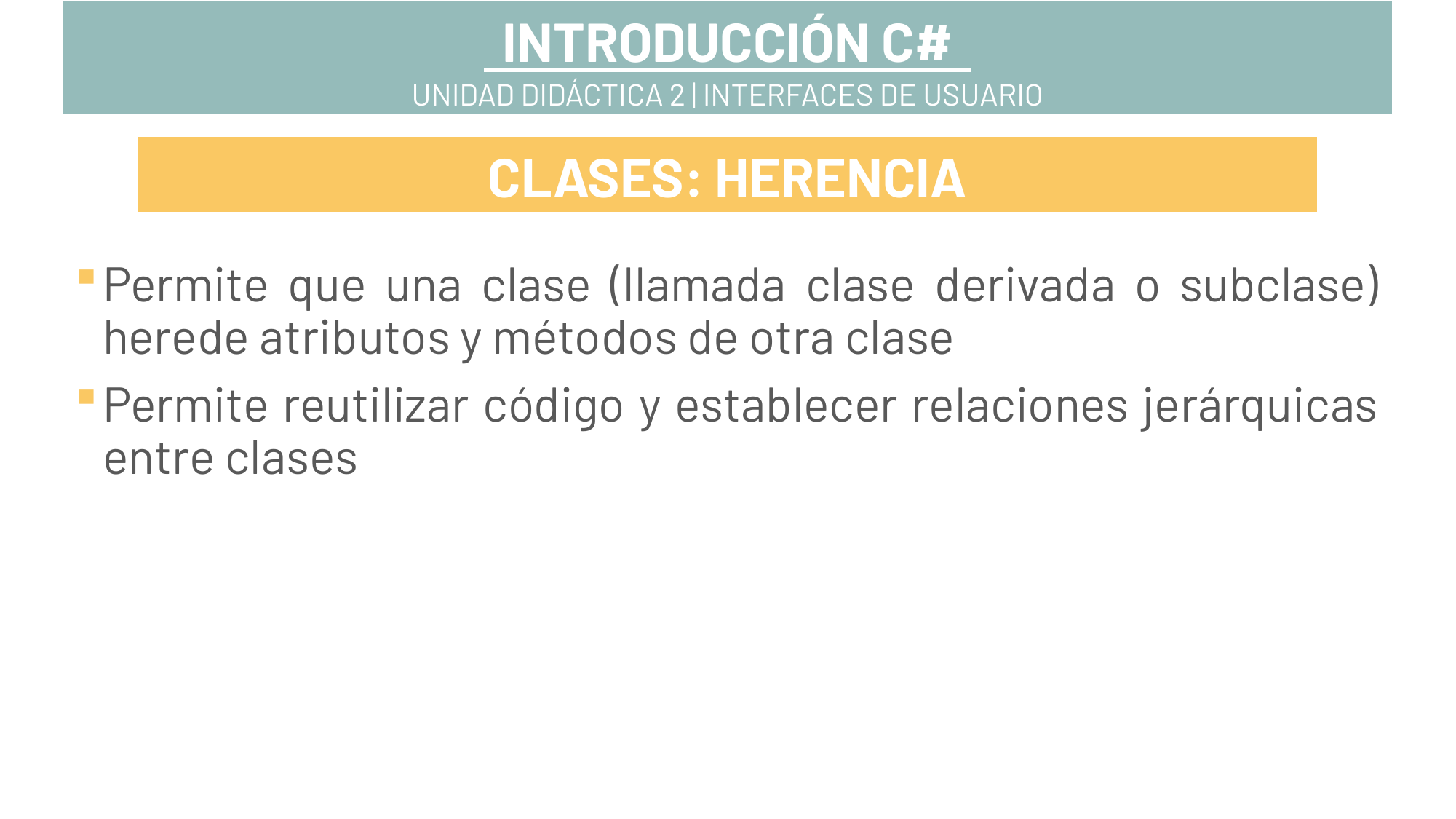

INTRODUCCIÓN C#
UNIDAD DIDÁCTICA 2 | INTERFACES DE USUARIO
CLASES: HERENCIA

Permite que una clase (llamada clase derivada o subclase) herede atributos y métodos de otra clase
Permite reutilizar código y establecer relaciones jerárquicas entre clases